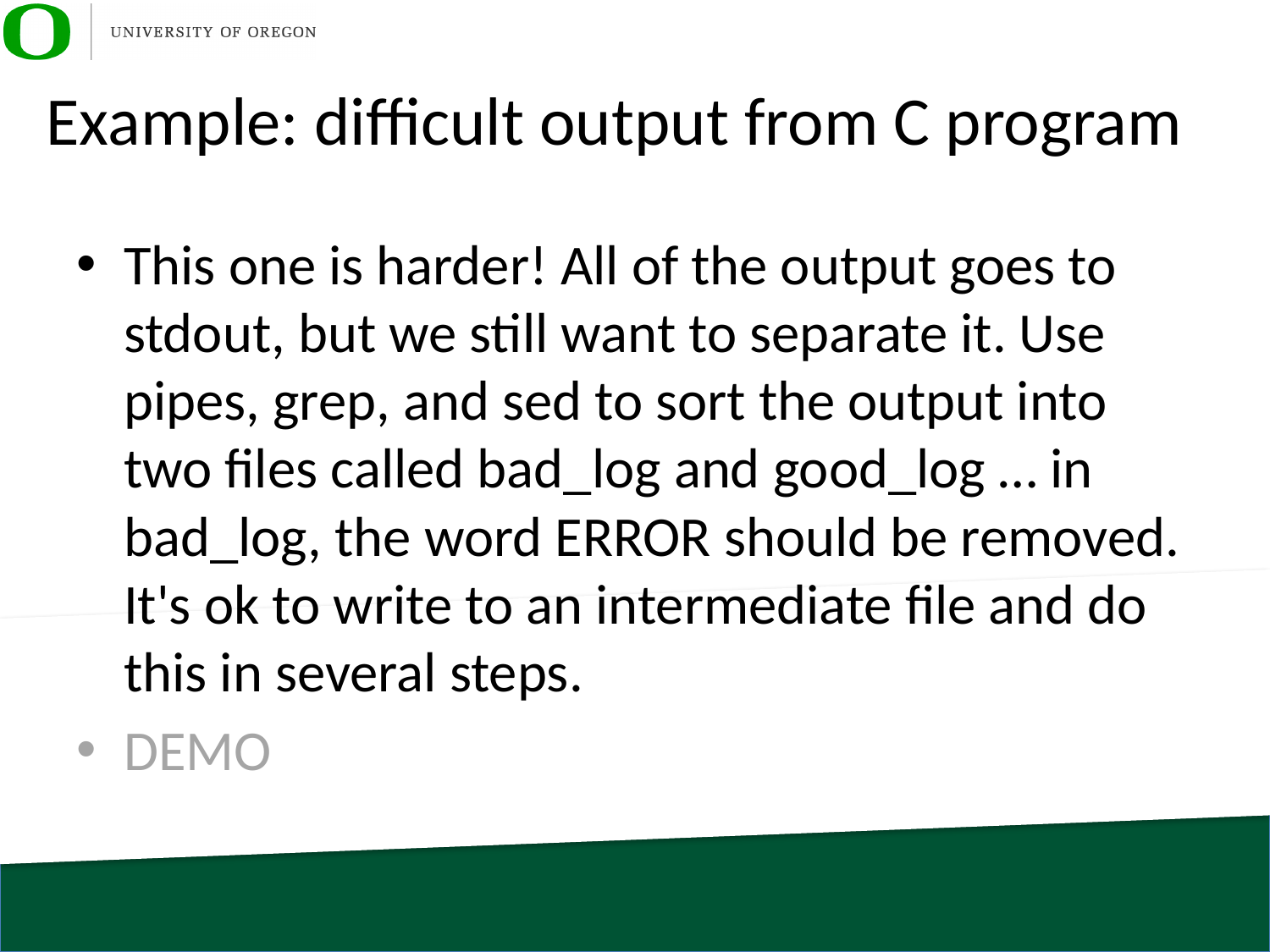

# Example: difficult output from C program
This one is harder! All of the output goes to stdout, but we still want to separate it. Use pipes, grep, and sed to sort the output into two files called bad_log and good_log … in bad_log, the word ERROR should be removed. It's ok to write to an intermediate file and do this in several steps.
DEMO